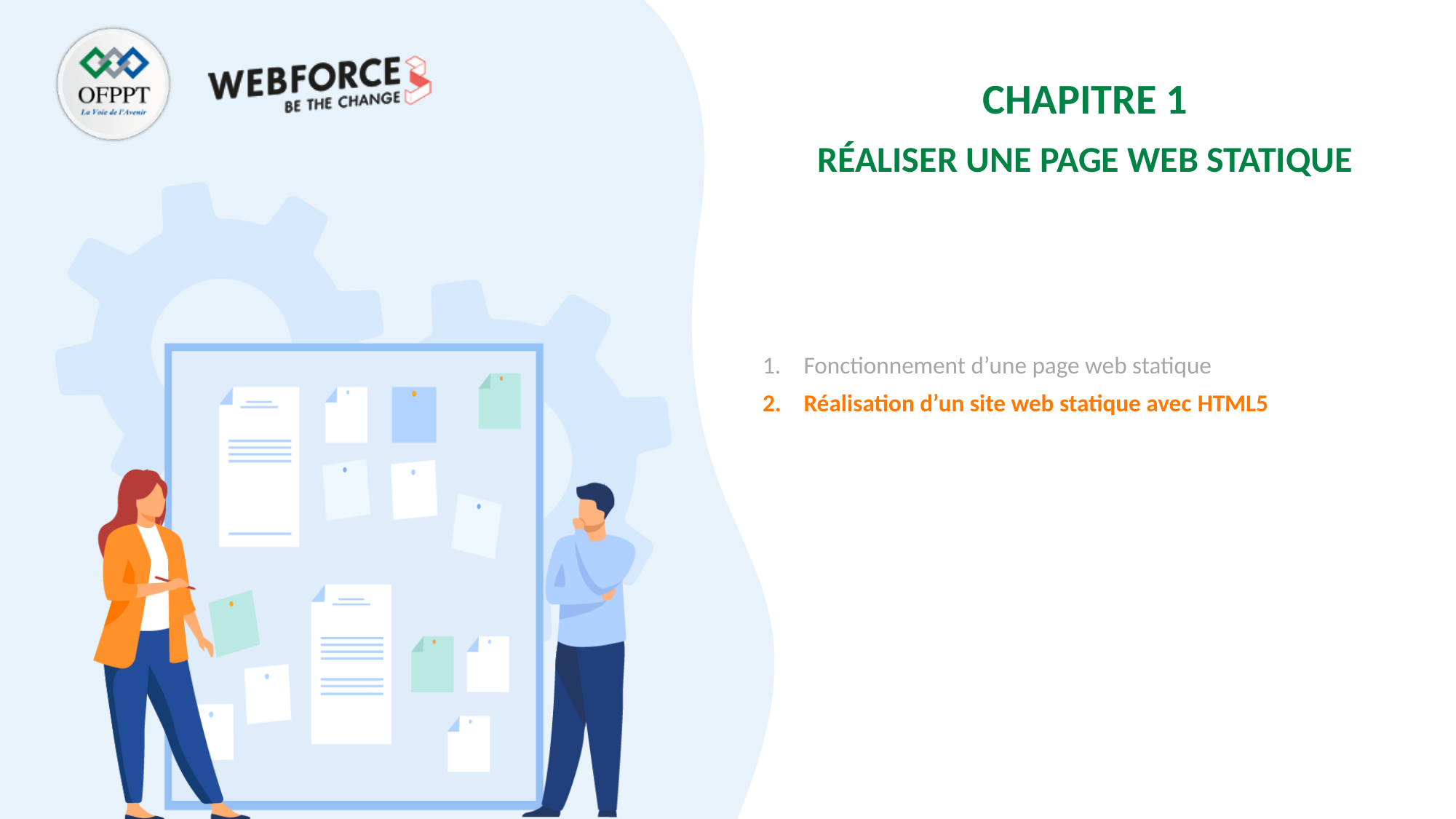

CHAPITRE 1
Réaliser une page web statique
Fonctionnement d’une page web statique
Réalisation d’un site web statique avec HTML5